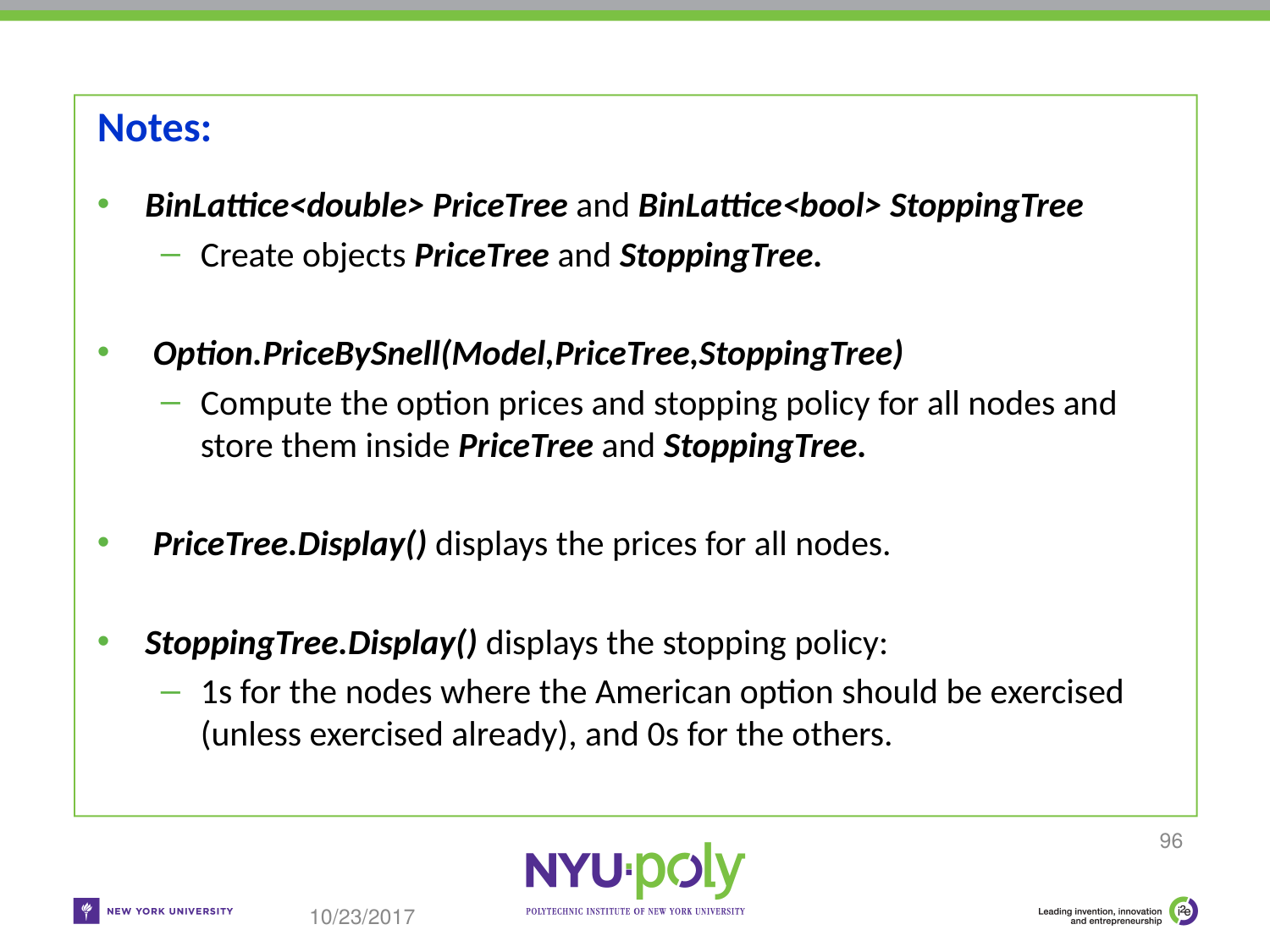

# Notes:
BinLattice<double> PriceTree and BinLattice<bool> StoppingTree
Create objects PriceTree and StoppingTree.

 Option.PriceBySnell(Model,PriceTree,StoppingTree)
Compute the option prices and stopping policy for all nodes and store them inside PriceTree and StoppingTree.

 PriceTree.Display() displays the prices for all nodes.

StoppingTree.Display() displays the stopping policy:
1s for the nodes where the American option should be exercised (unless exercised already), and 0s for the others.
96
10/23/2017